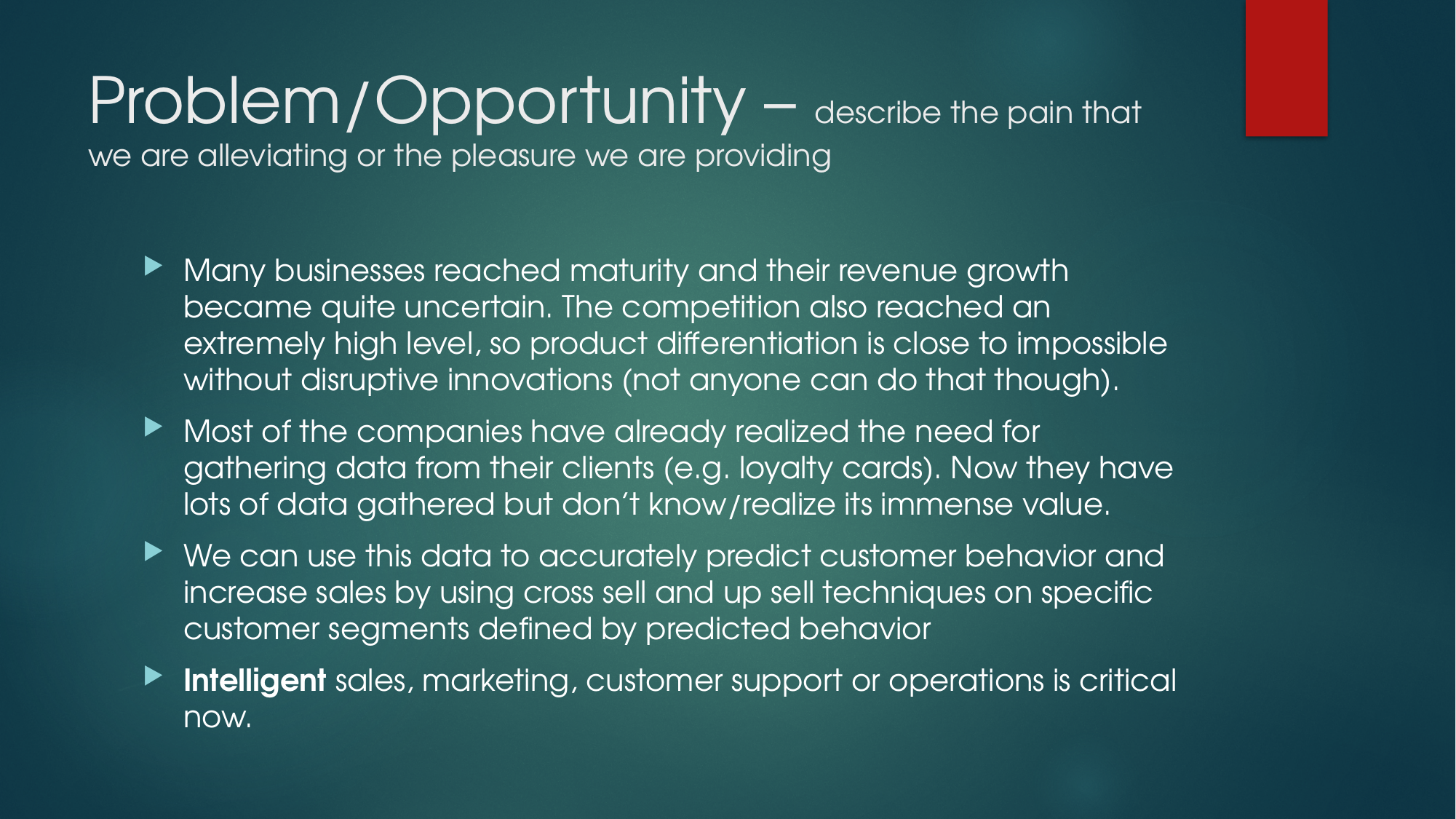

# Problem/Opportunity – describe the pain that we are alleviating or the pleasure we are providing
Many businesses reached maturity and their revenue growth became quite uncertain. The competition also reached an extremely high level, so product differentiation is close to impossible without disruptive innovations (not anyone can do that though).
Most of the companies have already realized the need for gathering data from their clients (e.g. loyalty cards). Now they have lots of data gathered but don’t know/realize its immense value.
We can use this data to accurately predict customer behavior and increase sales by using cross sell and up sell techniques on specific customer segments defined by predicted behavior
Intelligent sales, marketing, customer support or operations is critical now.